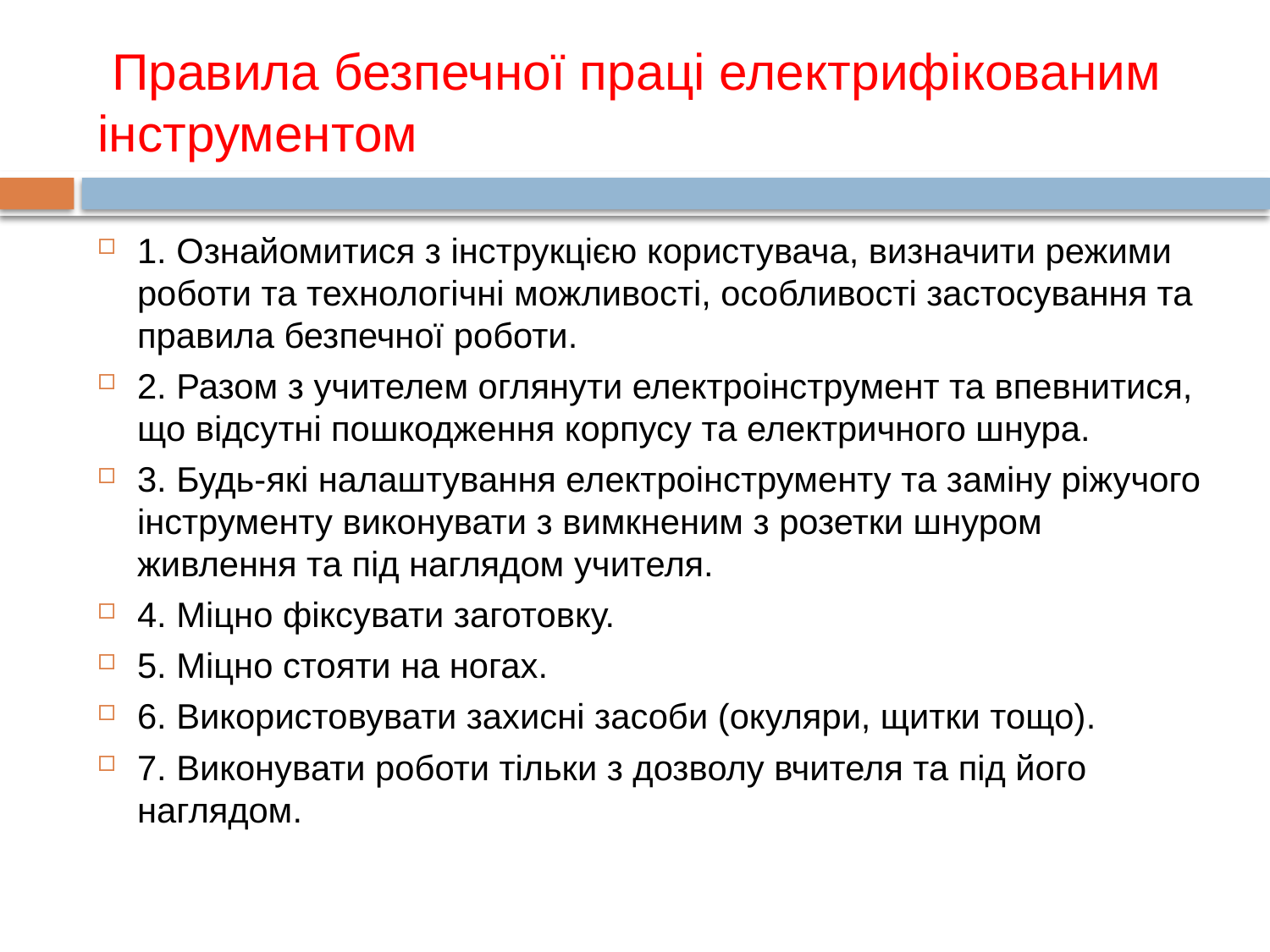

# Правила безпечної праці електрифікованим інструментом
1. Ознайомитися з інструкцією користувача, визначити режими роботи та технологічні можливості, особливості застосування та правила безпечної роботи.
2. Разом з учителем оглянути електроінструмент та впевнитися, що відсутні пошкодження корпусу та електричного шнура.
3. Будь-які налаштування електроінструменту та заміну ріжучого інструменту виконувати з вимкненим з розетки шнуром живлення та під наглядом учителя.
4. Міцно фіксувати заготовку.
5. Міцно стояти на ногах.
6. Використовувати захисні засоби (окуляри, щитки тощо).
7. Виконувати роботи тільки з дозволу вчителя та під його наглядом.